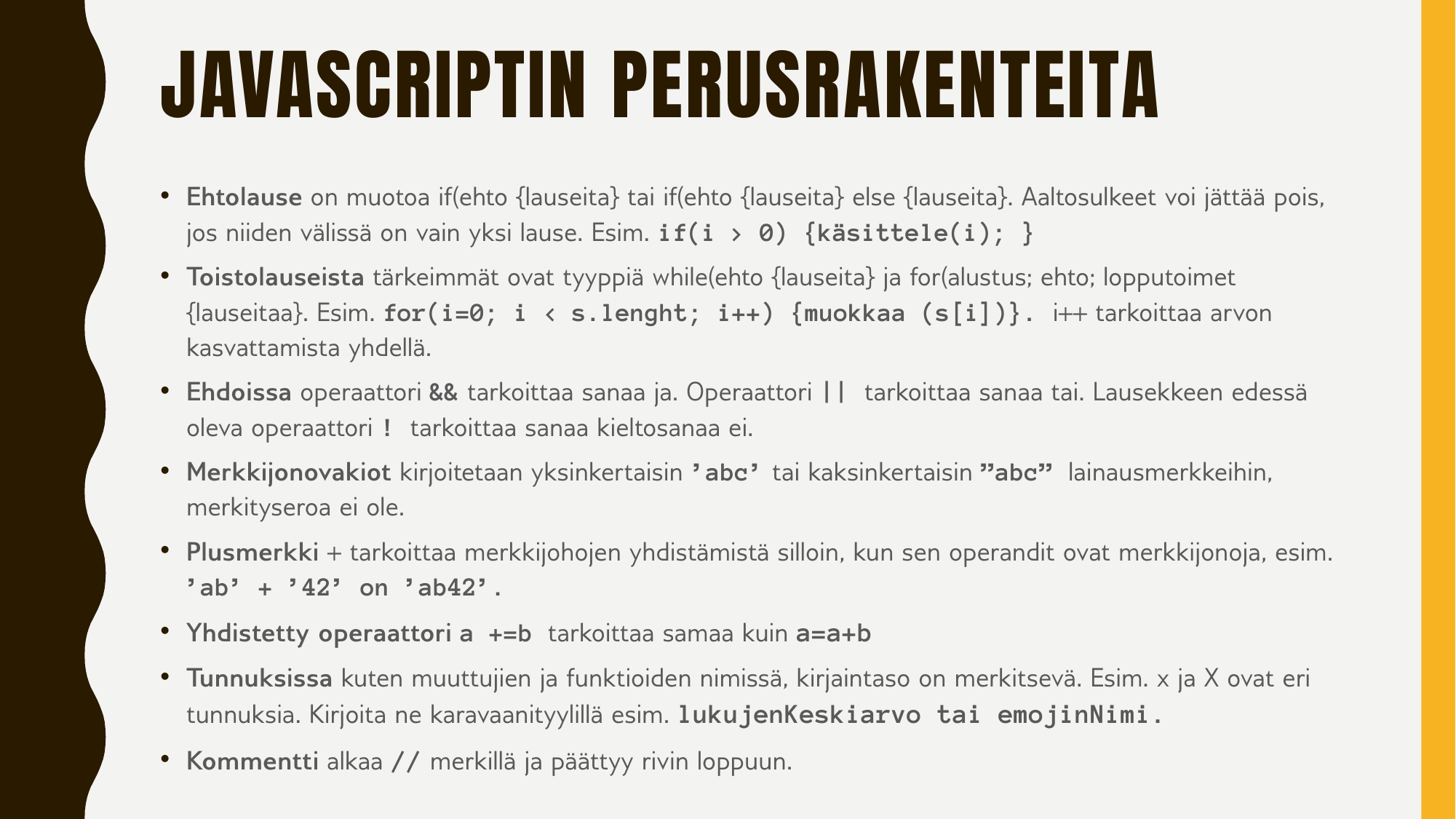

# Javascriptin perusrakenteita
Ehtolause on muotoa if(ehto {lauseita} tai if(ehto {lauseita} else {lauseita}. Aaltosulkeet voi jättää pois, jos niiden välissä on vain yksi lause. Esim. if(i > 0) {käsittele(i); }
Toistolauseista tärkeimmät ovat tyyppiä while(ehto {lauseita} ja for(alustus; ehto; lopputoimet {lauseitaa}. Esim. for(i=0; i < s.lenght; i++) {muokkaa (s[i])}. i++ tarkoittaa arvon kasvattamista yhdellä.
Ehdoissa operaattori && tarkoittaa sanaa ja. Operaattori || tarkoittaa sanaa tai. Lausekkeen edessä oleva operaattori ! tarkoittaa sanaa kieltosanaa ei.
Merkkijonovakiot kirjoitetaan yksinkertaisin ’abc’ tai kaksinkertaisin ”abc” lainausmerkkeihin, merkityseroa ei ole.
Plusmerkki + tarkoittaa merkkijohojen yhdistämistä silloin, kun sen operandit ovat merkkijonoja, esim. ’ab’ + ’42’ on ’ab42’.
Yhdistetty operaattori a +=b tarkoittaa samaa kuin a=a+b
Tunnuksissa kuten muuttujien ja funktioiden nimissä, kirjaintaso on merkitsevä. Esim. x ja X ovat eri tunnuksia. Kirjoita ne karavaanityylillä esim. lukujenKeskiarvo tai emojinNimi.
Kommentti alkaa // merkillä ja päättyy rivin loppuun.